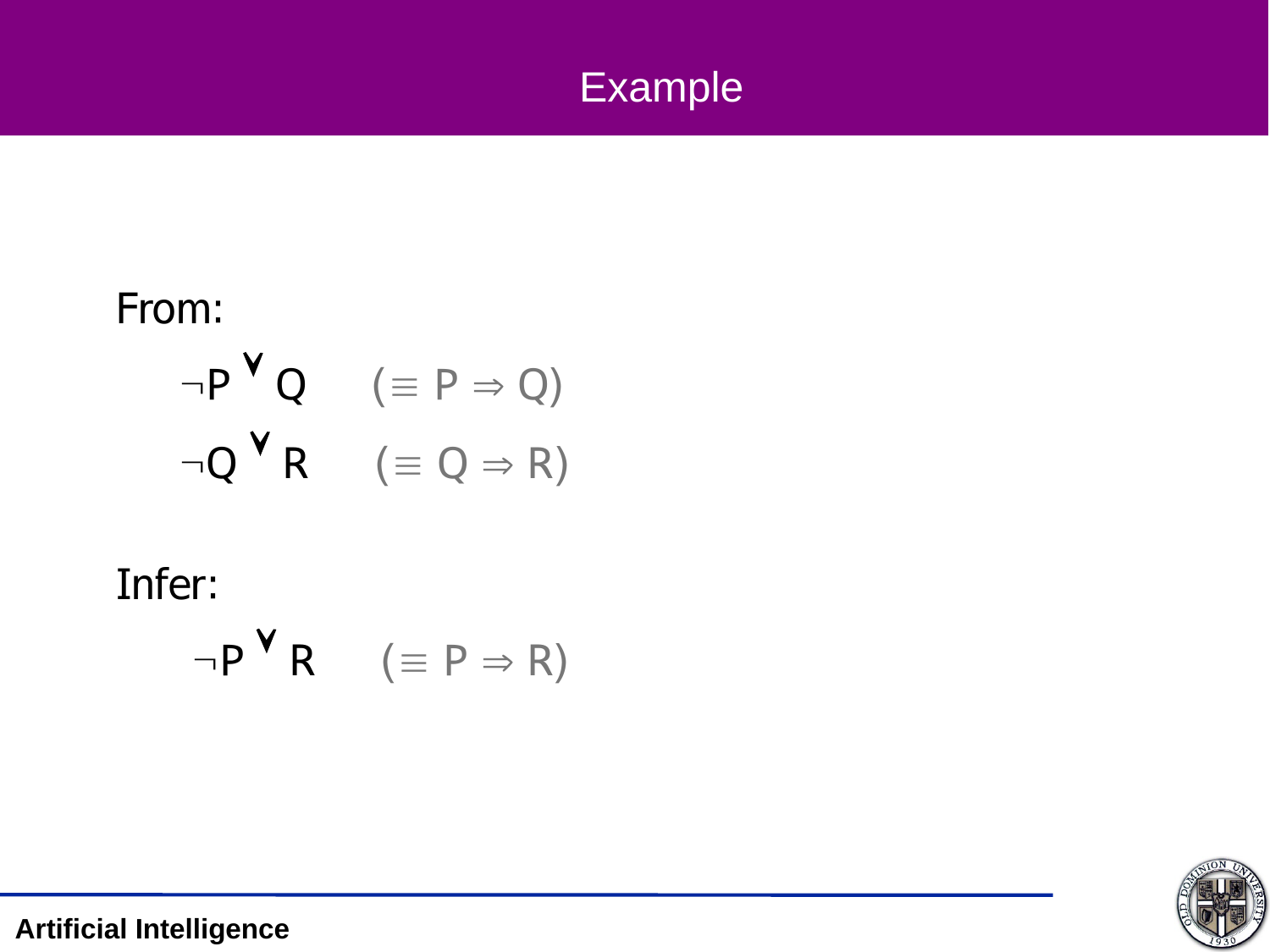

# Example
From:
	¬P ∨ Q     (≡ P ⇒ Q)
	¬Q ∨ R     (≡ Q ⇒ R)

Infer:
	 ¬P ∨ R     (≡ P ⇒ R)